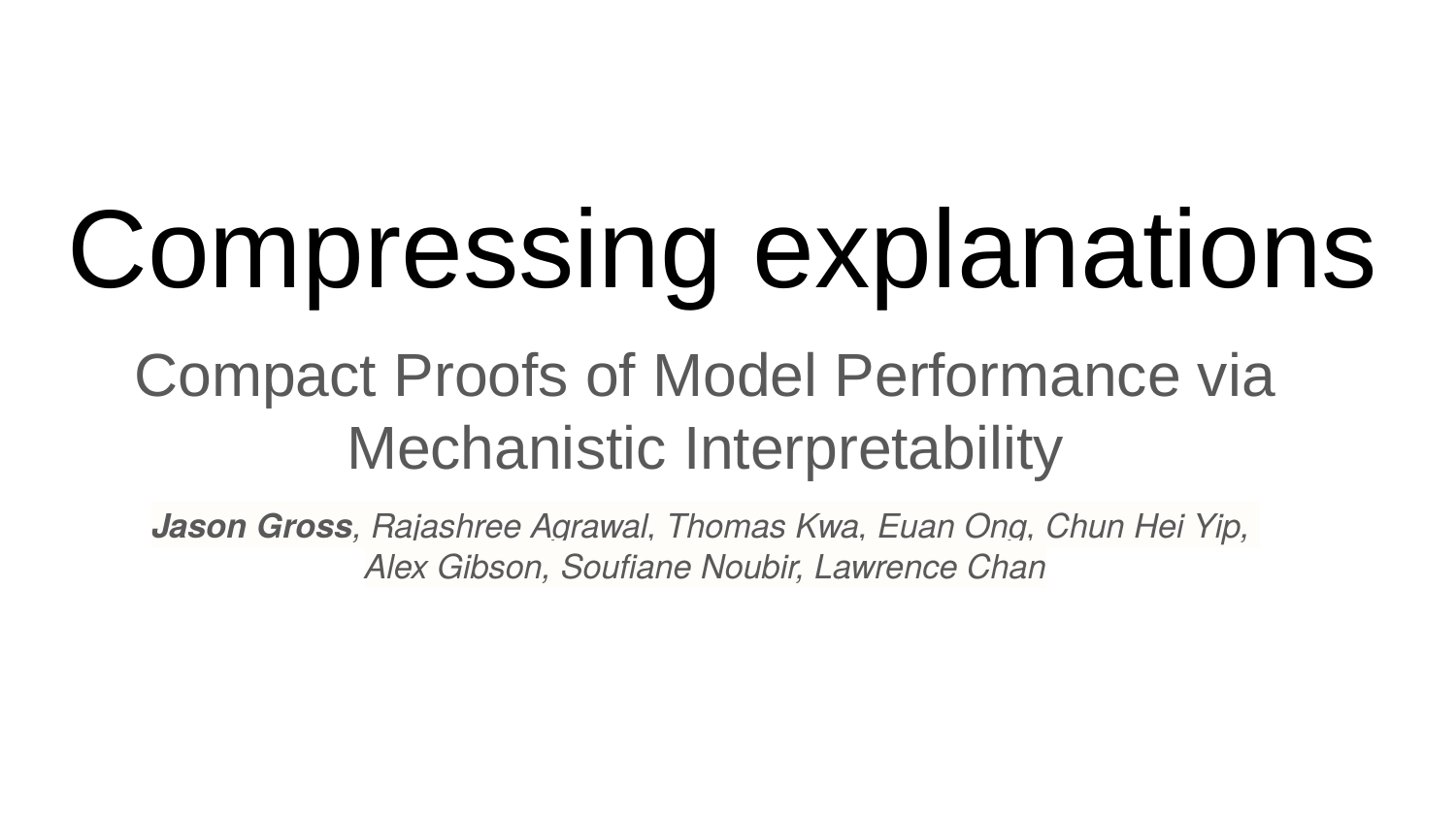

# Compressing explanations
Compact Proofs of Model Performance via Mechanistic Interpretability
Jason Gross, Rajashree Agrawal, Thomas Kwa, Euan Ong, Chun Hei Yip,
Alex Gibson, Soufiane Noubir, Lawrence Chan